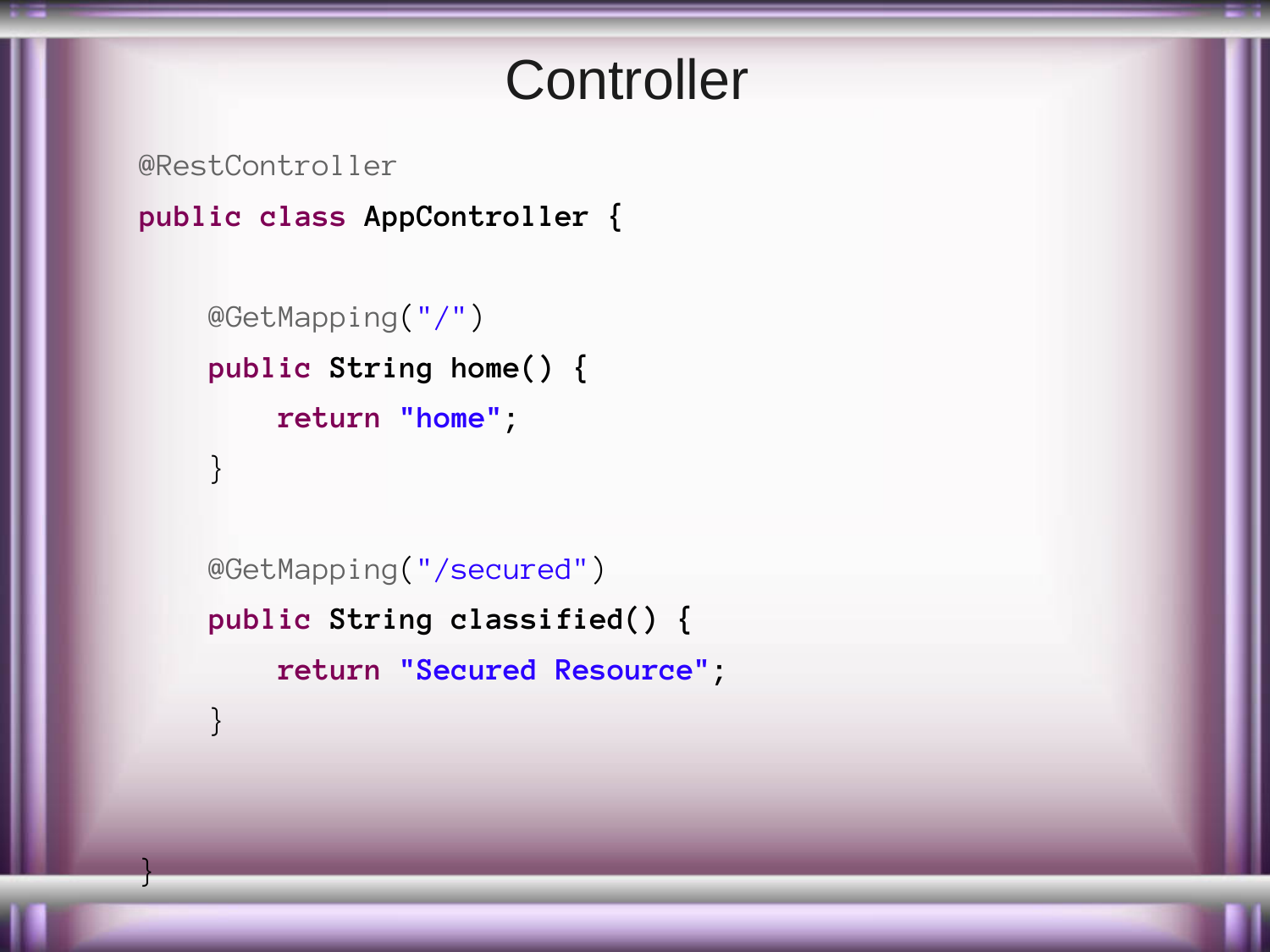

# Controller
@RestController
public class AppController {

    @GetMapping("/")
    public String home() {
        return "home";
    }

    @GetMapping("/secured")
    public String classified() {
        return "Secured Resource";
    }

}